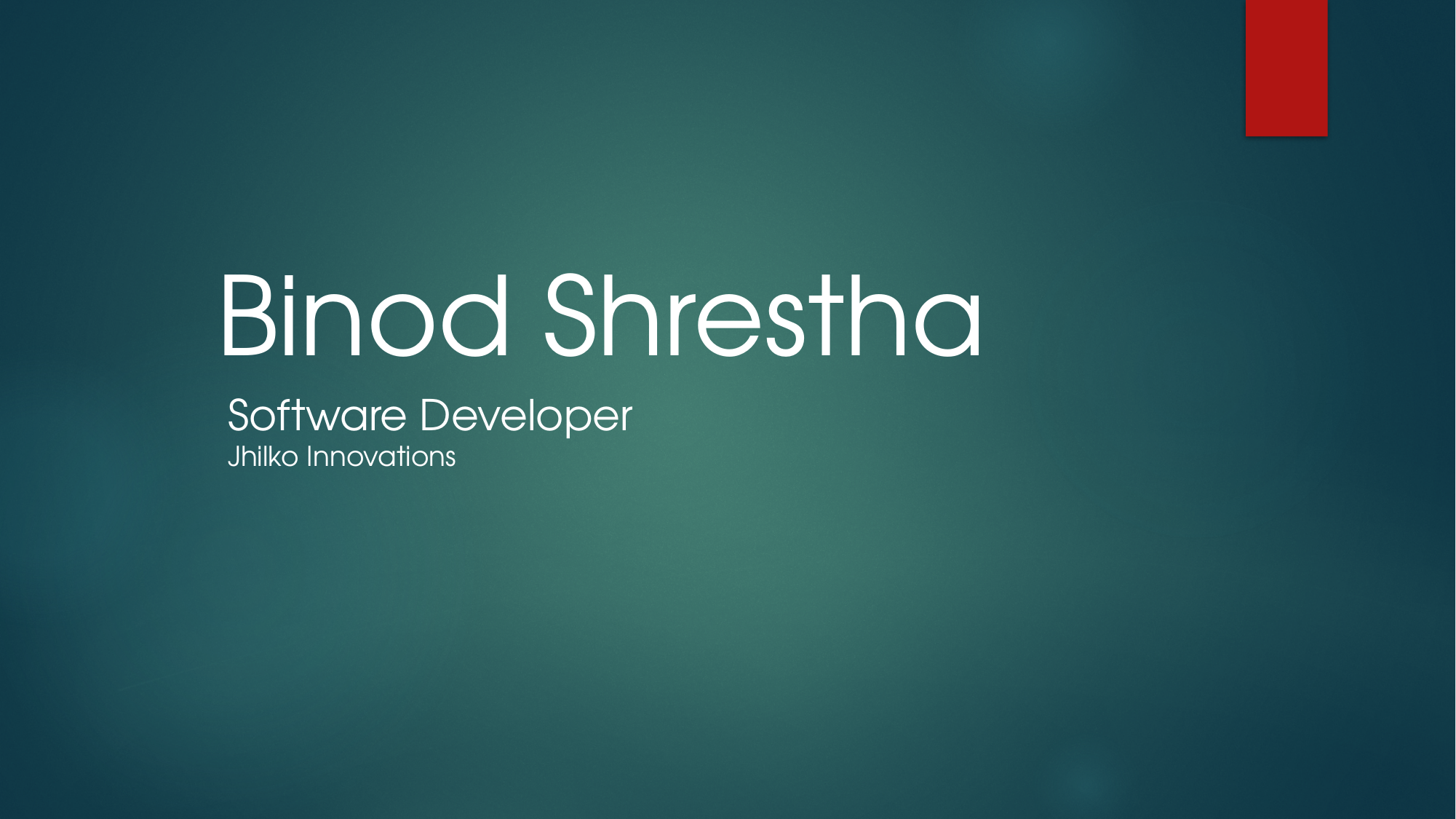

# Binod Shrestha
Software Developer
Jhilko Innovations